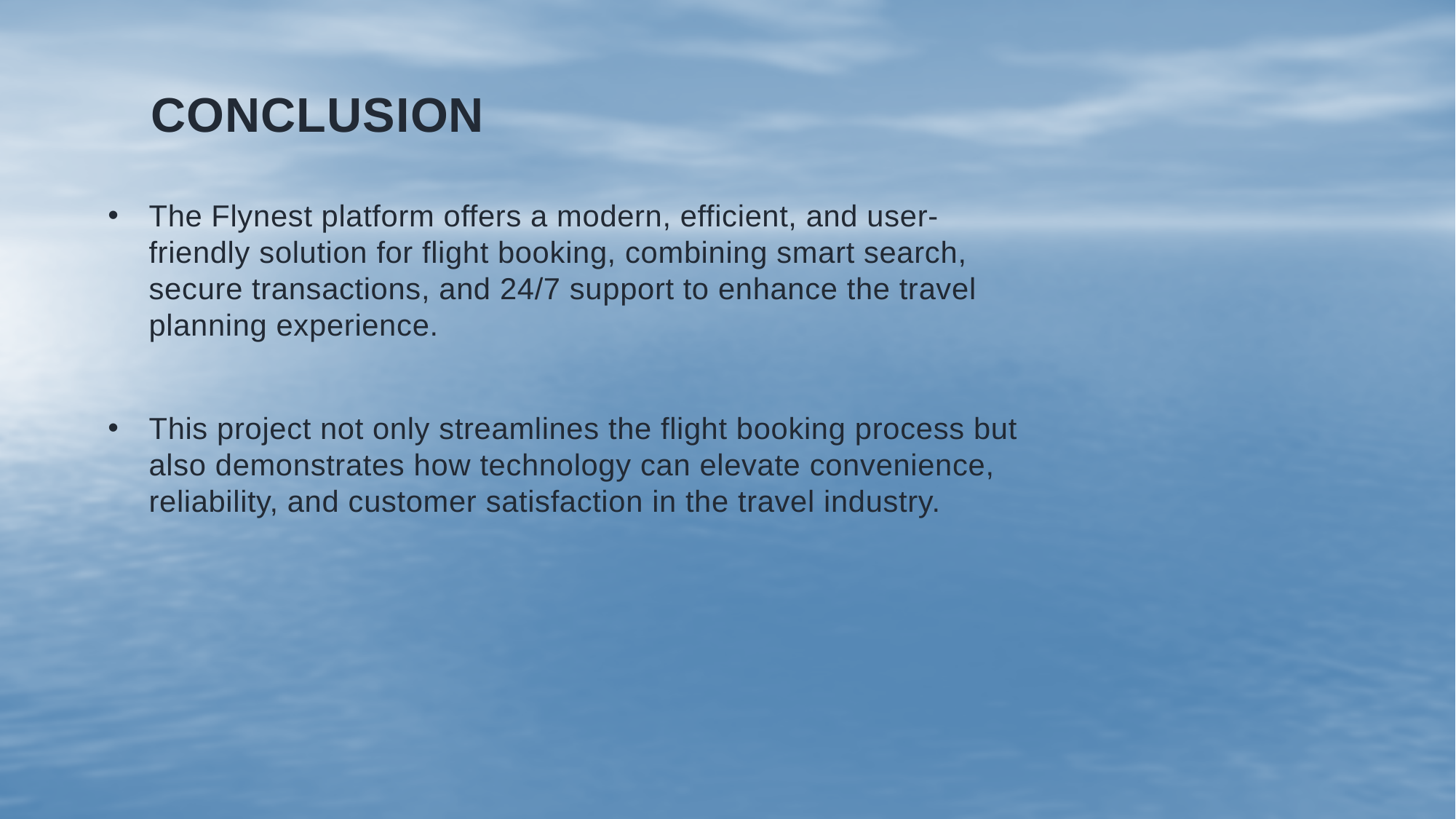

# CONCLUSION
The Flynest platform offers a modern, efficient, and user-friendly solution for flight booking, combining smart search, secure transactions, and 24/7 support to enhance the travel planning experience.

This project not only streamlines the flight booking process but also demonstrates how technology can elevate convenience, reliability, and customer satisfaction in the travel industry.